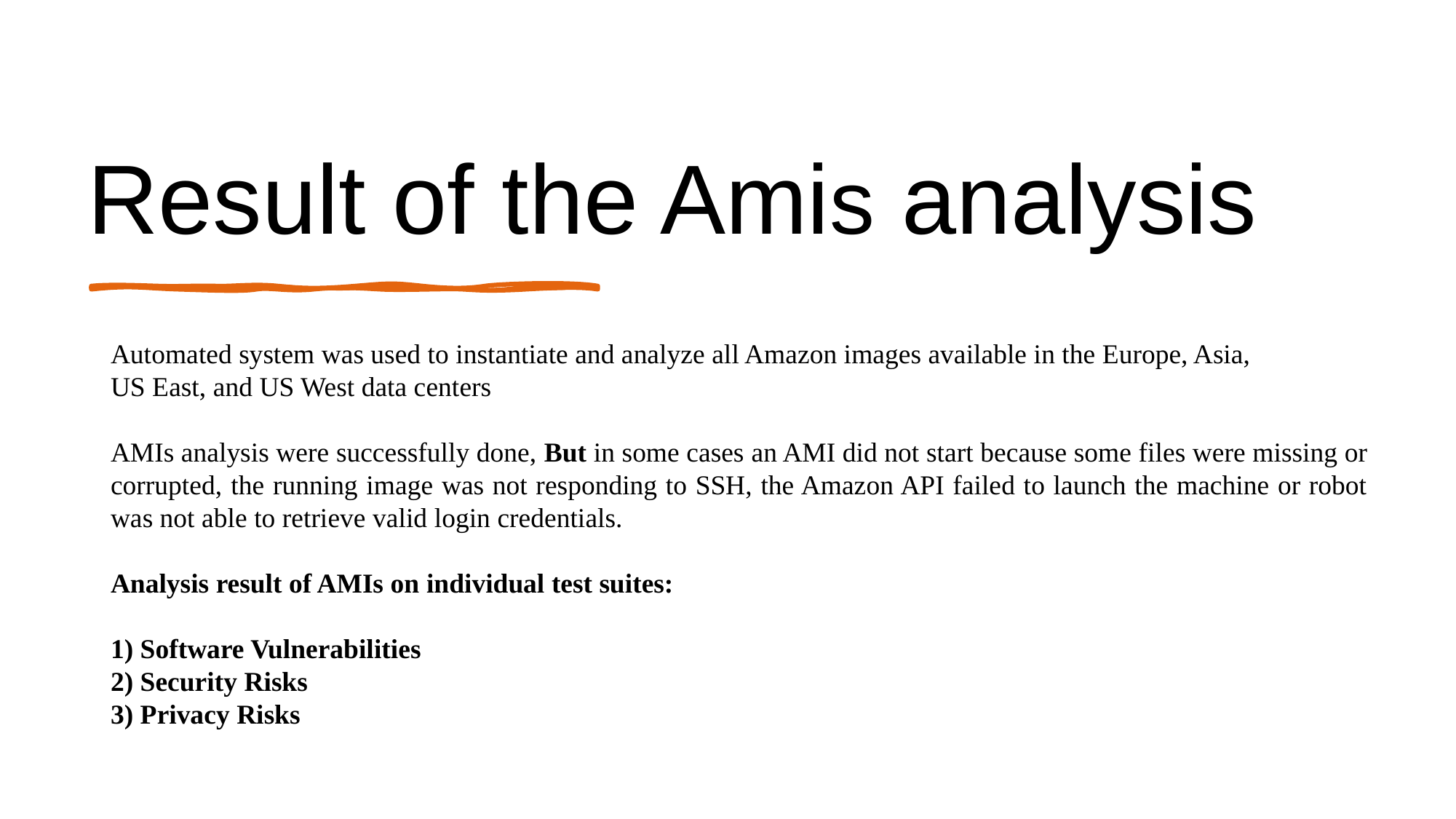

# Result of the Amis analysis

Automated system was used to instantiate and analyze all Amazon images available in the Europe, Asia,
US East, and US West data centers

AMIs analysis were successfully done, But in some cases an AMI did not start because some files were missing or corrupted, the running image was not responding to SSH, the Amazon API failed to launch the machine or robot was not able to retrieve valid login credentials.

Analysis result of AMIs on individual test suites:

1) Software Vulnerabilities
2) Security Risks
3) Privacy Risks